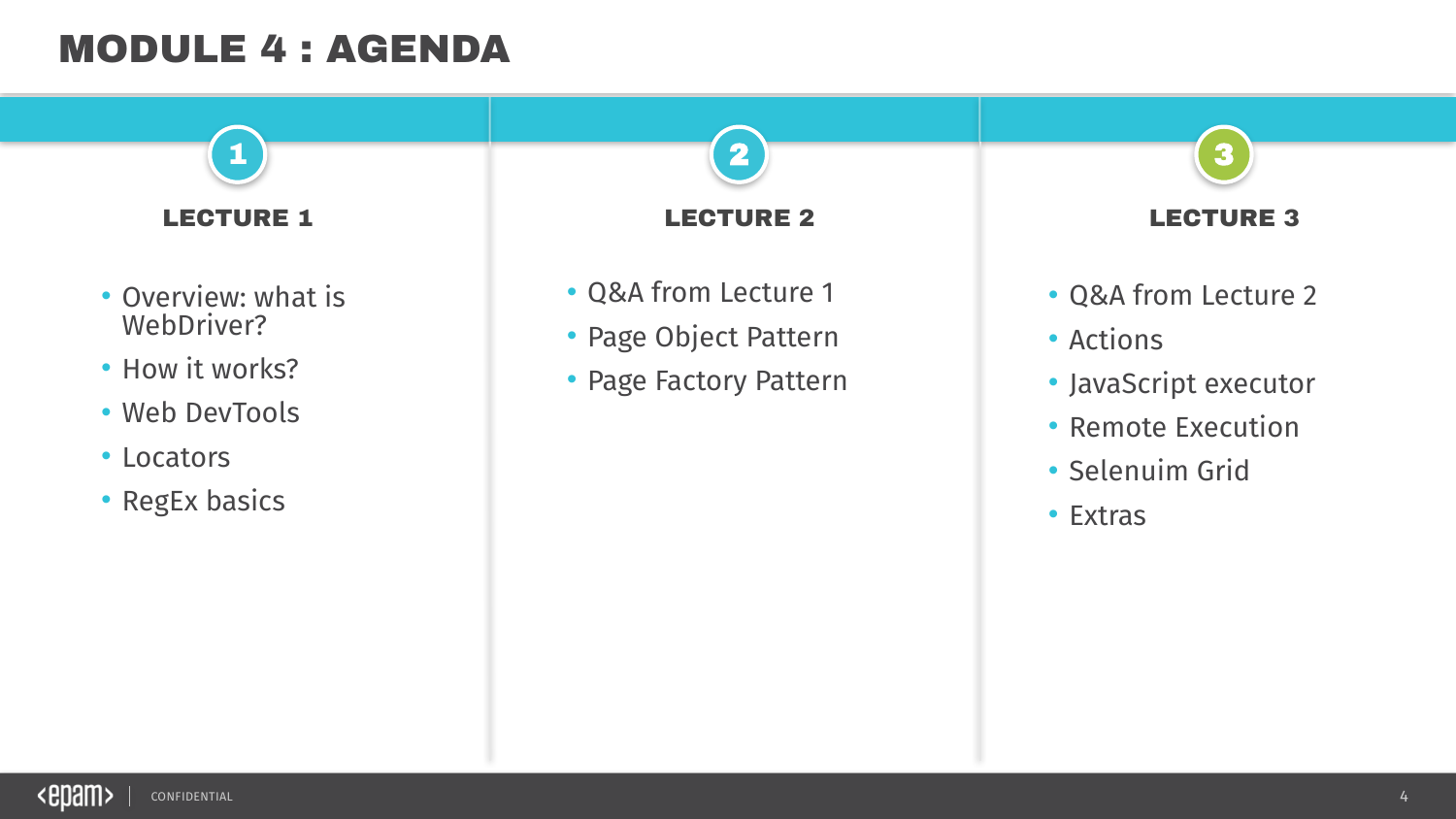

MODULE 4 : AGENDA

1
2
3
Lecture 1
Lecture 2
Lecture 3
Overview: what is WebDriver?
How it works?
Web DevTools
Locators
RegEx basics

Q&A from Lecture 1
Page Object Pattern
Page Factory Pattern

Q&A from Lecture 2
Actions
JavaScript executor
Remote Execution
Selenuim Grid
Extras